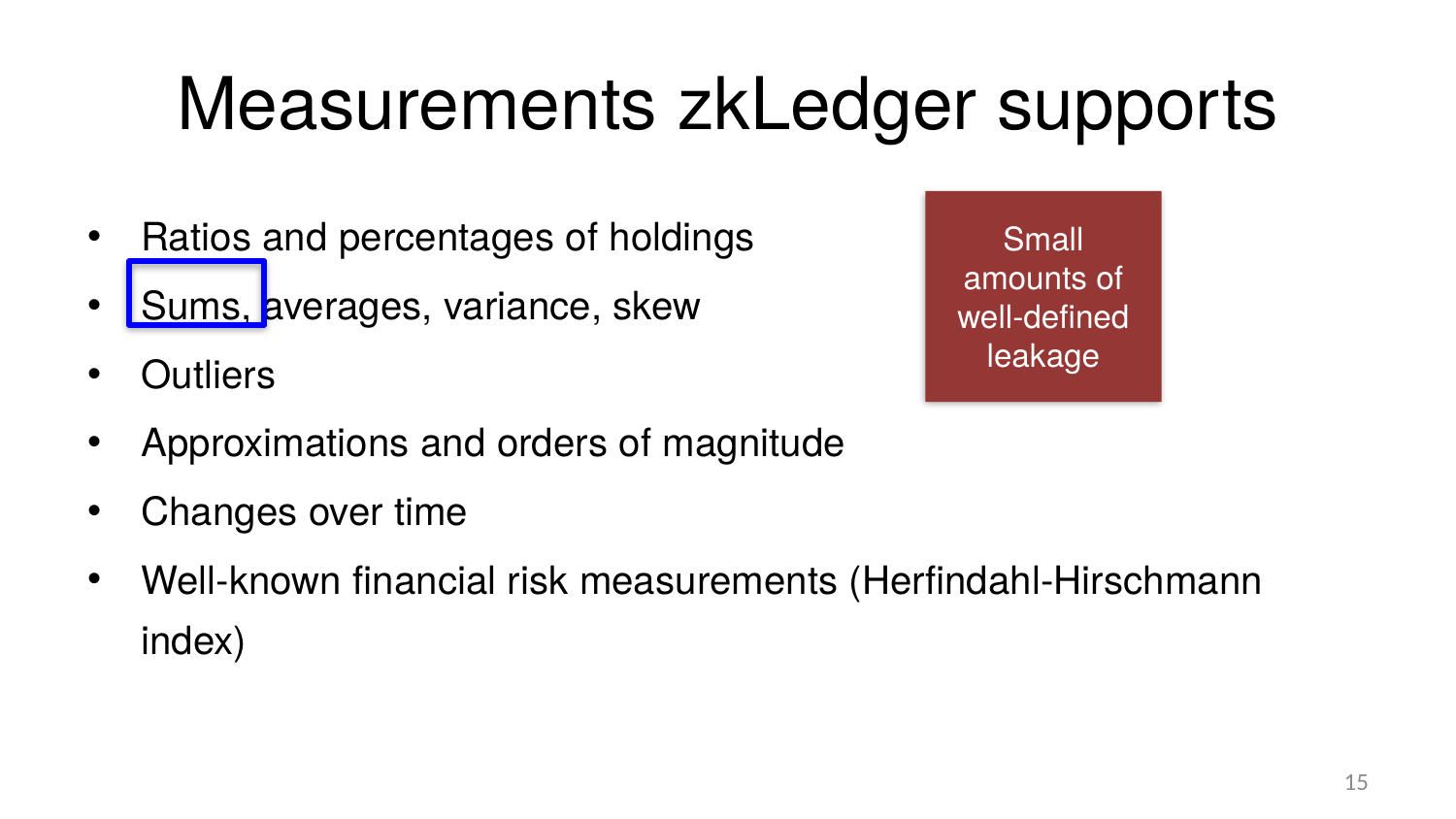

# Measurements zkLedger supports
Ratios and percentages of holdings
Sums, averages, variance, skew
Outliers
Approximations and orders of magnitude
Changes over time
Well-known financial risk measurements (Herfindahl-Hirschmann index)
Small amounts of well-defined leakage

15